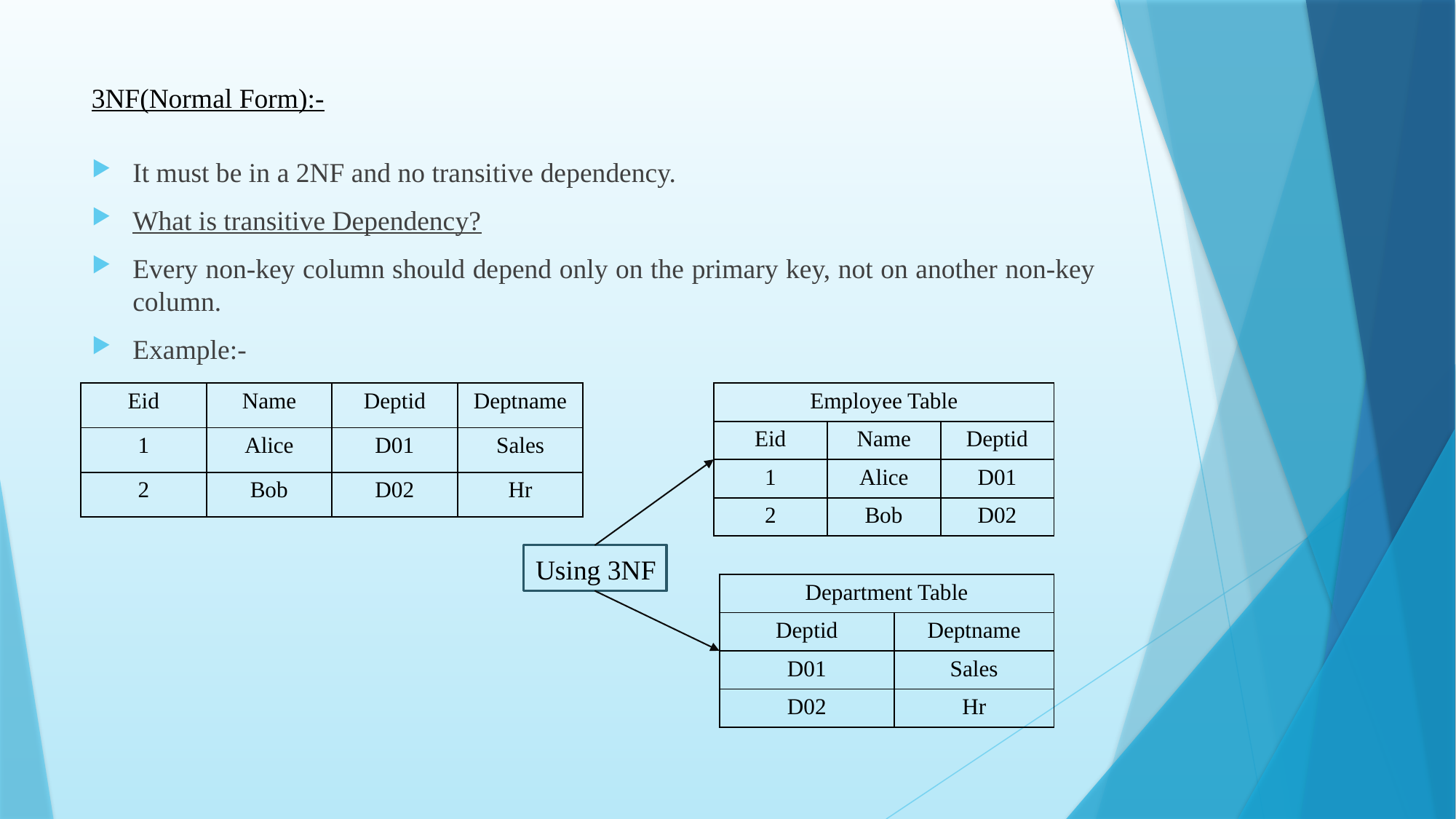

3NF(Normal Form):-
It must be in a 2NF and no transitive dependency.
What is transitive Dependency?
Every non-key column should depend only on the primary key, not on another non-key column.
Example:-

| Eid | Name | Deptid | Deptname |
| --- | --- | --- | --- |
| 1 | Alice | D01 | Sales |
| 2 | Bob | D02 | Hr |
| Employee Table |  |  |
| --- | --- | --- |
| Eid | Name | Deptid |
| 1 | Alice | D01 |
| 2 | Bob | D02 |

Using 3NF
| Department Table |  |
| --- | --- |
| Deptid | Deptname |
| D01 | Sales |
| D02 | Hr |